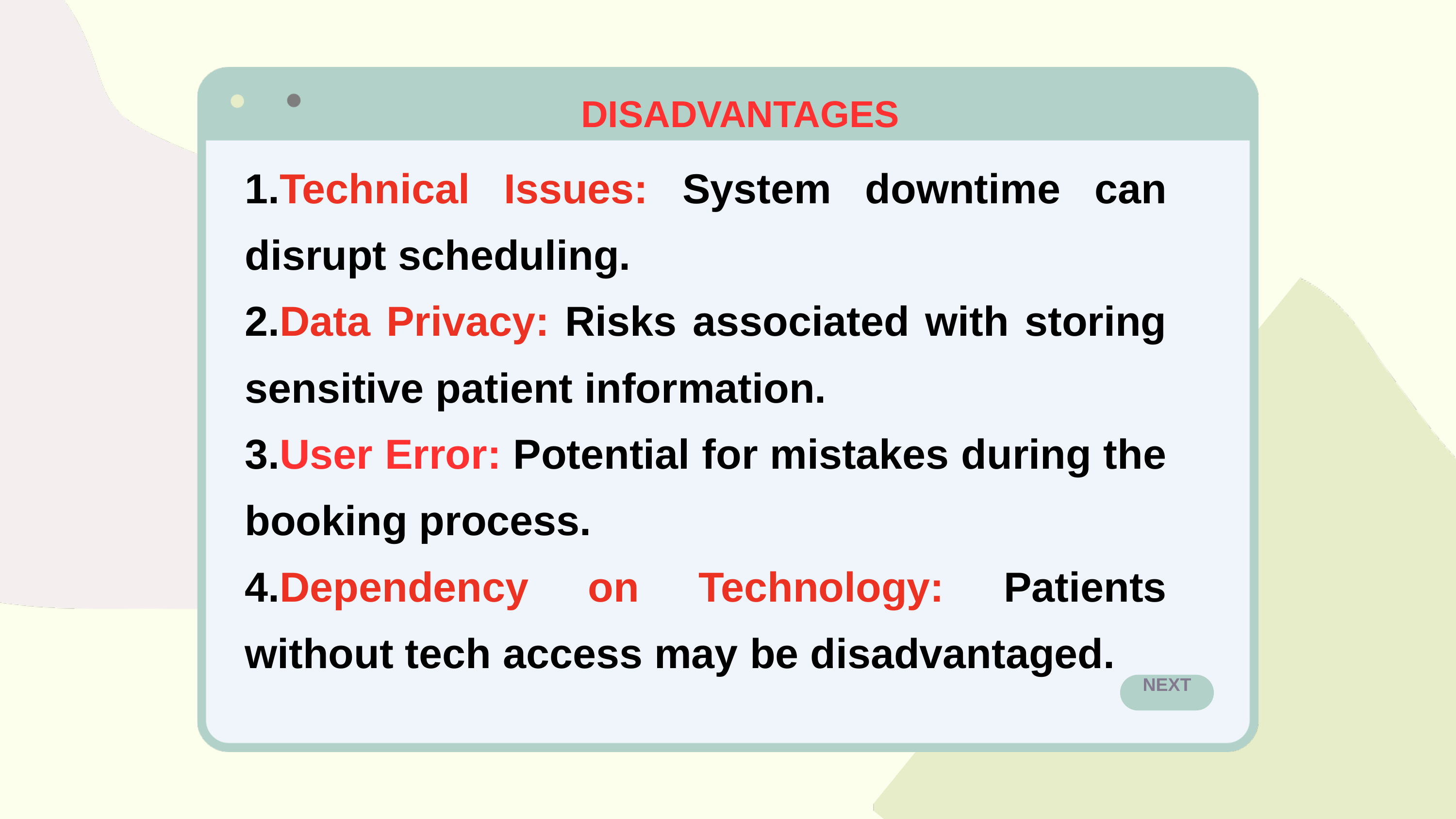

DISADVANTAGES
1.Technical Issues: System downtime can disrupt scheduling.
2.Data Privacy: Risks associated with storing sensitive patient information.
3.User Error: Potential for mistakes during the booking process.
4.Dependency on Technology: Patients without tech access may be disadvantaged.

NEXT